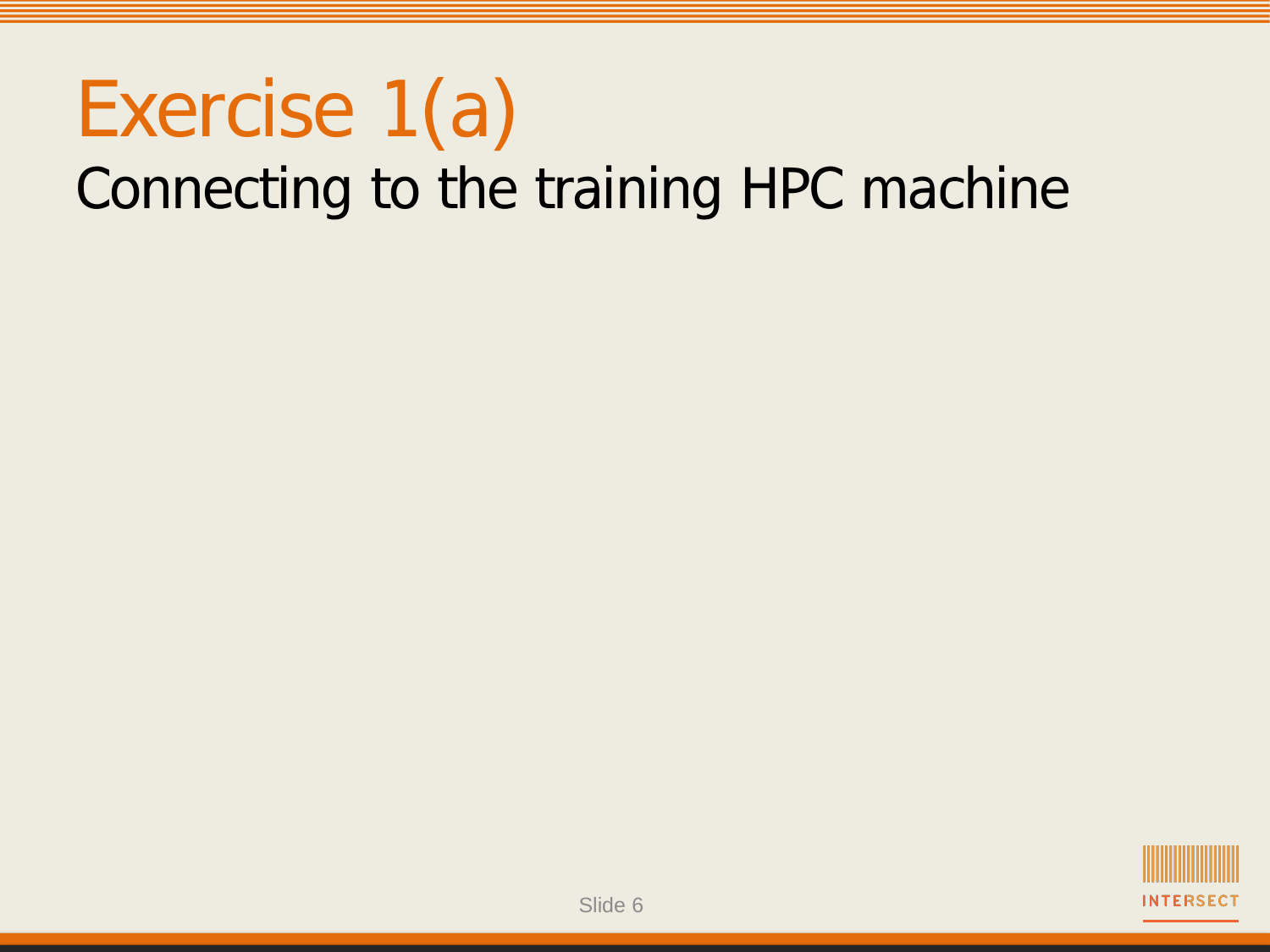

# Exercise 1(a) Connecting to the training HPC machine
Slide 6